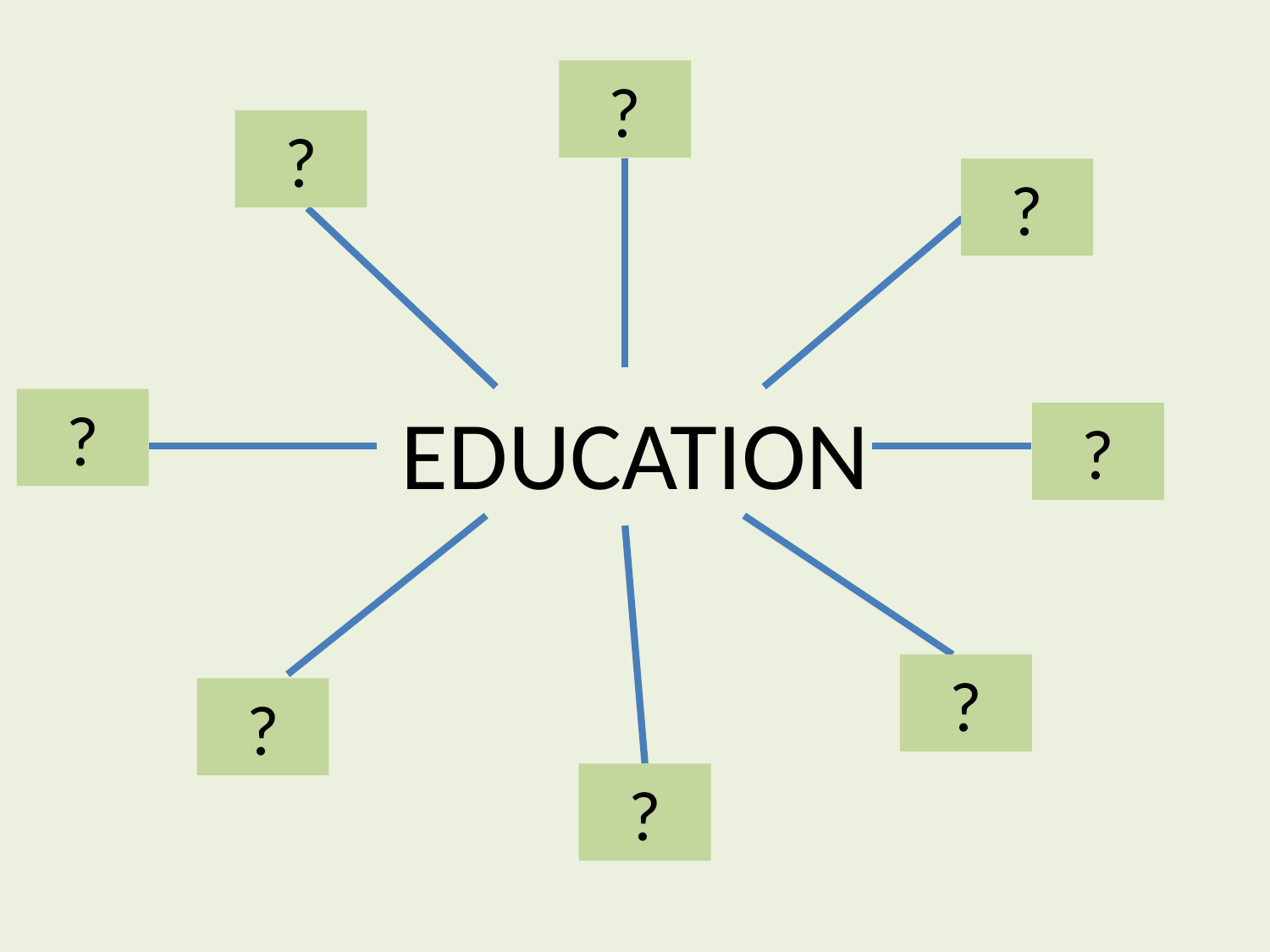

?
?
?
EDUCATION
?
?
?
?
?